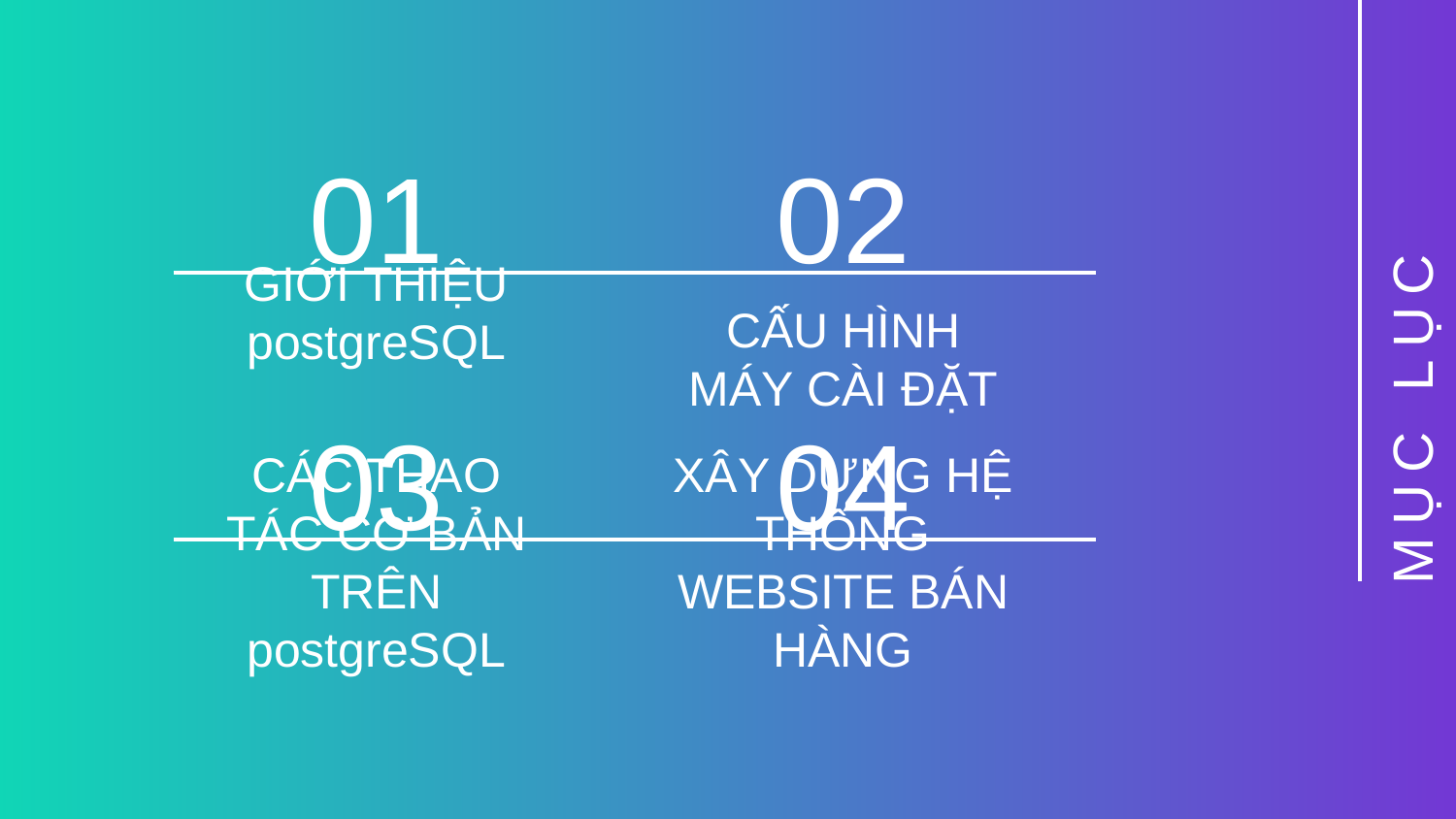

01
02
MỤC LỤC
GIỚI THIỆU postgreSQL
# CẤU HÌNH MÁY CÀI ĐẶT
03
04
CÁC THAO TÁC CƠ BẢN TRÊN postgreSQL
XÂY DỰNG HỆ THỐNG WEBSITE BÁN HÀNG